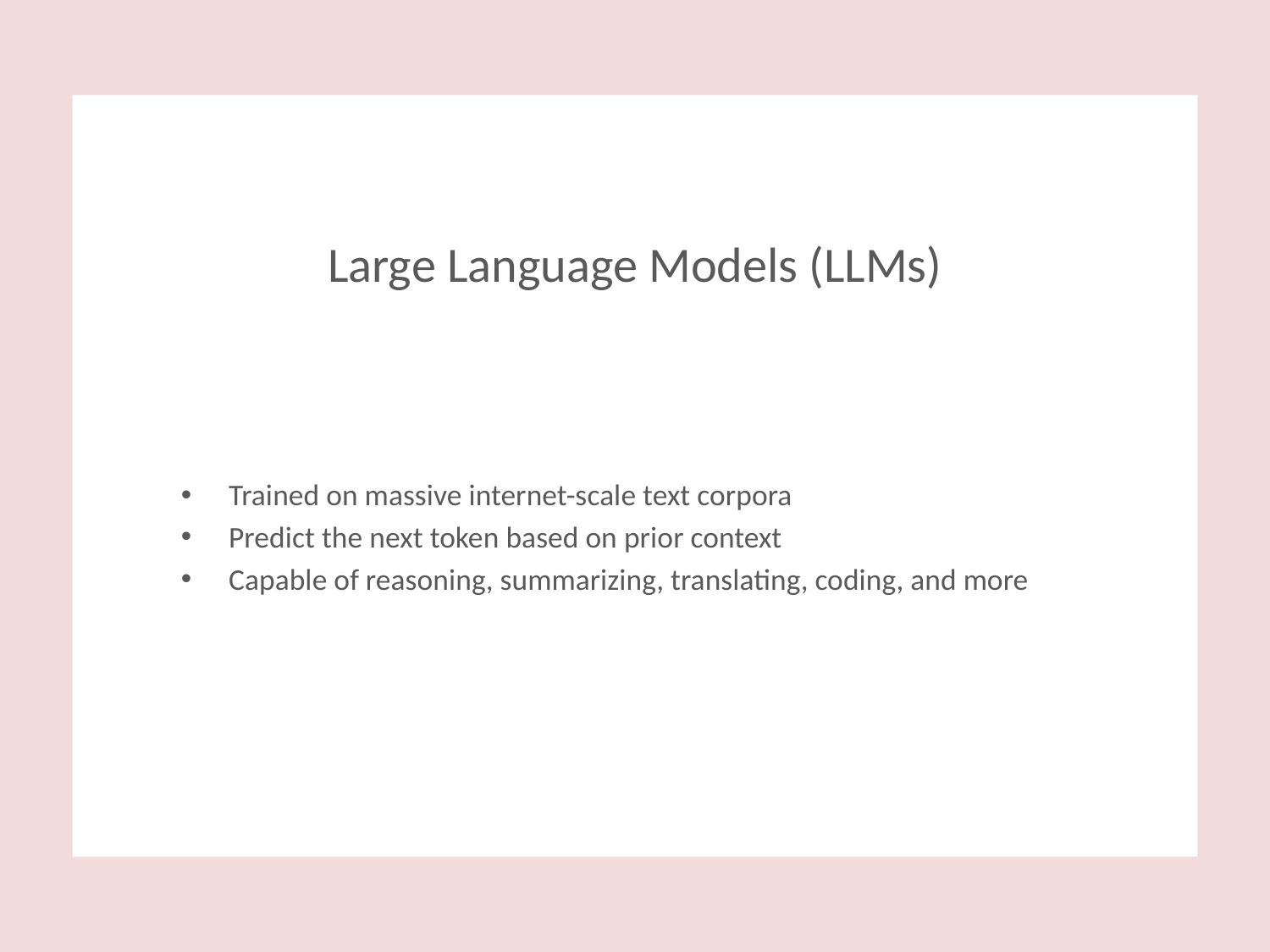

# Large Language Models (LLMs)
Trained on massive internet-scale text corpora
Predict the next token based on prior context
Capable of reasoning, summarizing, translating, coding, and more